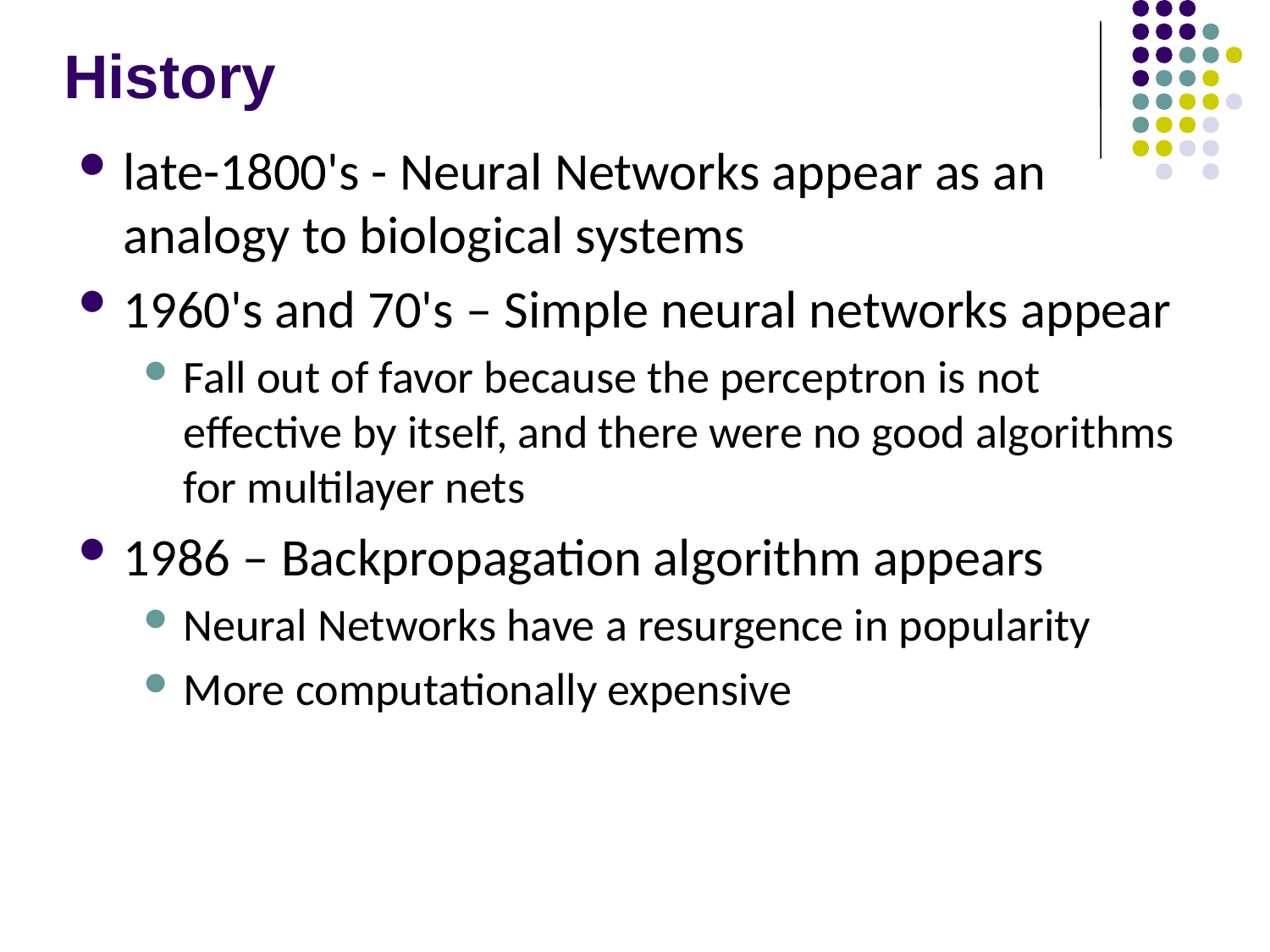

# History
late-1800's - Neural Networks appear as an analogy to biological systems
1960's and 70's – Simple neural networks appear
Fall out of favor because the perceptron is not effective by itself, and there were no good algorithms for multilayer nets
1986 – Backpropagation algorithm appears
Neural Networks have a resurgence in popularity
More computationally expensive